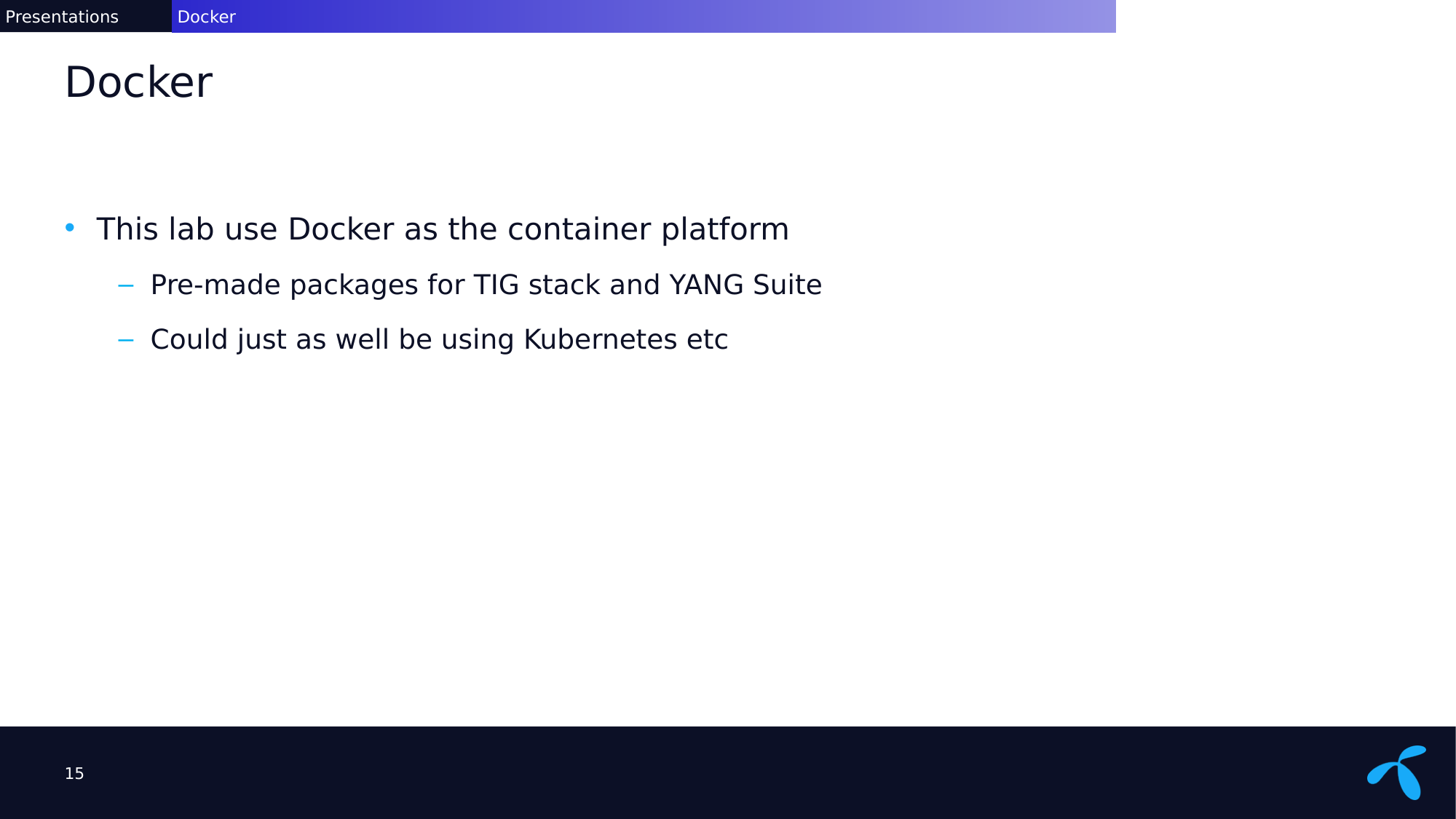

Presentations
 Docker
# Docker
This lab use Docker as the container platform
Pre-made packages for TIG stack and YANG Suite
Could just as well be using Kubernetes etc
15